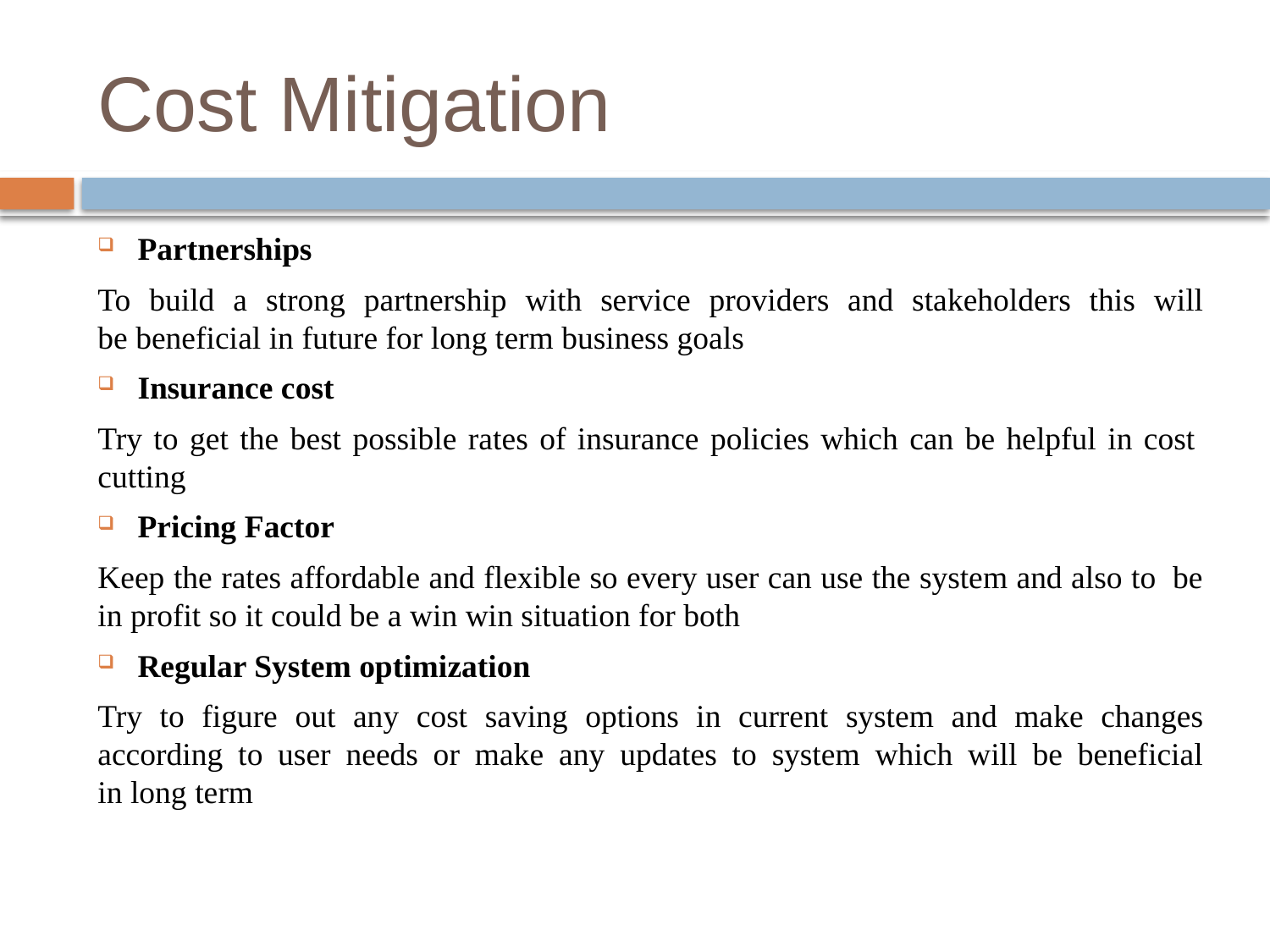

# Cost Mitigation
Partnerships
To build a strong partnership with service providers and stakeholders this will be beneficial in future for long term business goals
Insurance cost
Try to get the best possible rates of insurance policies which can be helpful in cost  cutting
Pricing Factor
Keep the rates affordable and flexible so every user can use the system and also to  be in profit so it could be a win win situation for both
Regular System optimization
Try to figure out any cost saving options in current system and make changes according to user needs or make any updates to system which will be beneficial in long term